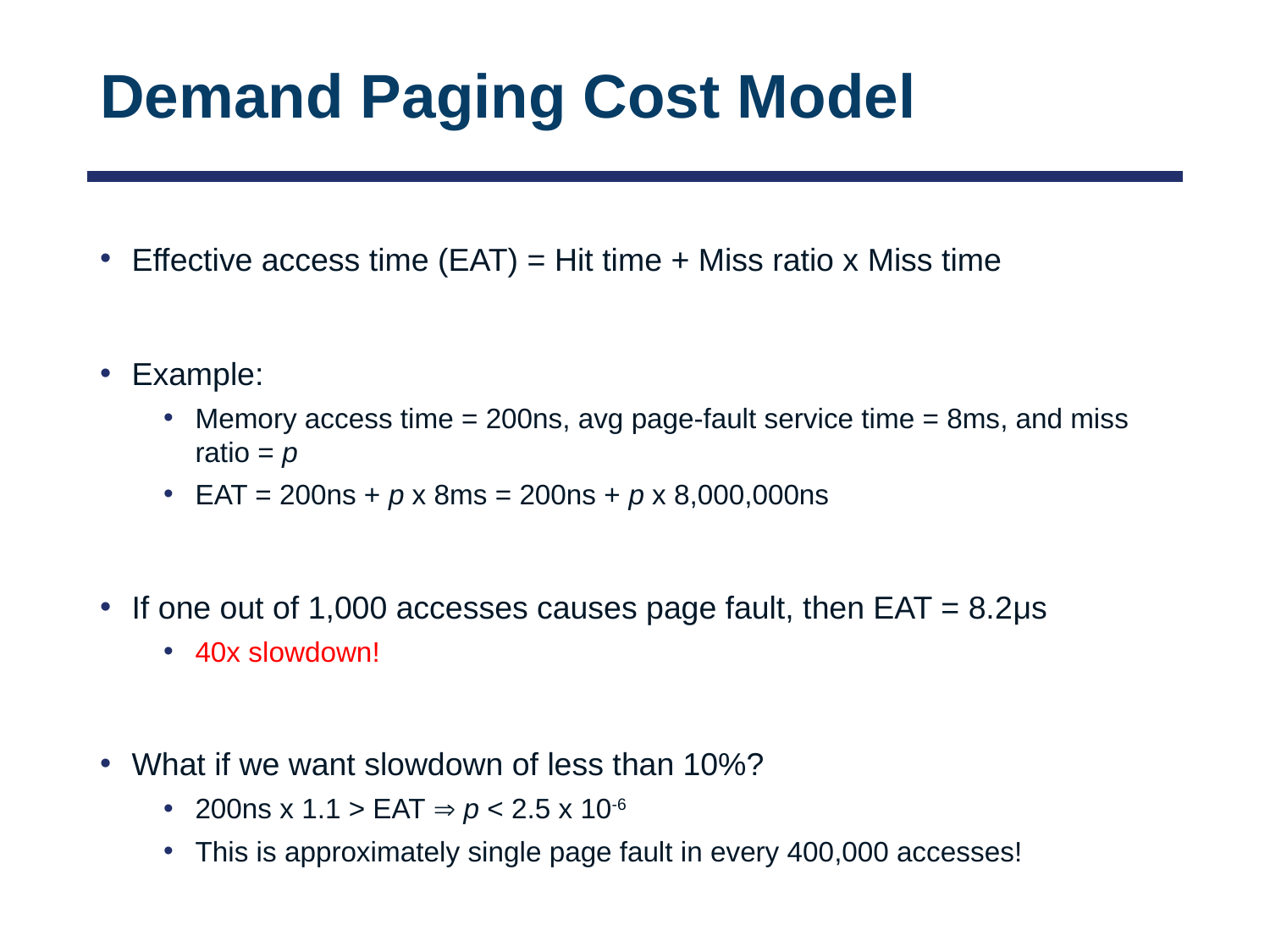

# Demand Paging Cost Model
Effective access time (EAT) = Hit time + Miss ratio x Miss time

Example:
Memory access time = 200ns, avg page-fault service time = 8ms, and miss ratio = p
EAT = 200ns + p x 8ms = 200ns + p x 8,000,000ns

If one out of 1,000 accesses causes page fault, then EAT = 8.2μs
40x slowdown!

What if we want slowdown of less than 10%?
200ns x 1.1 > EAT ⇒ p < 2.5 x 10-6
This is approximately single page fault in every 400,000 accesses!